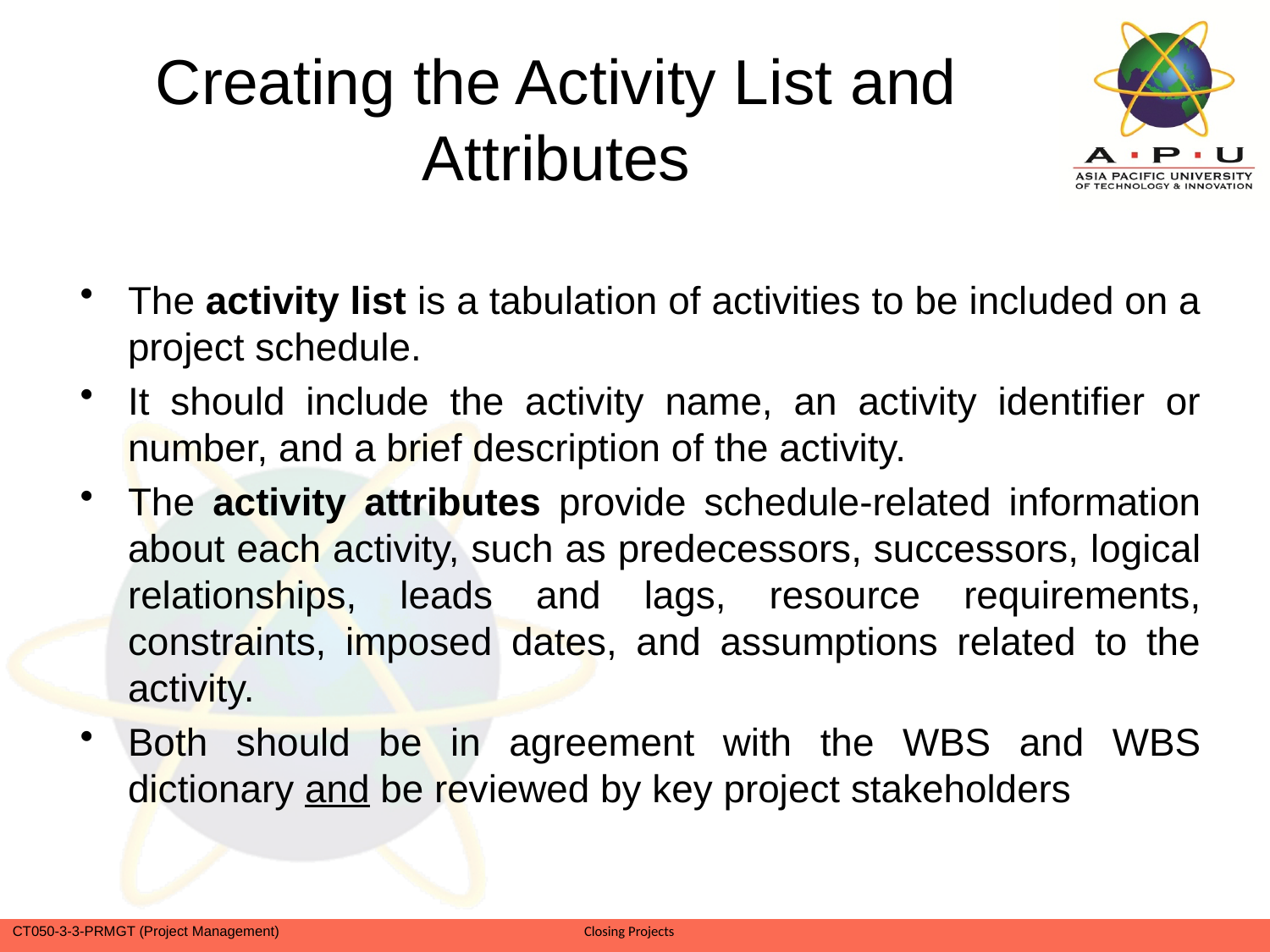

# Creating the Activity List and Attributes
The activity list is a tabulation of activities to be included on a project schedule.
It should include the activity name, an activity identifier or number, and a brief description of the activity.
The activity attributes provide schedule-related information about each activity, such as predecessors, successors, logical relationships, leads and lags, resource requirements, constraints, imposed dates, and assumptions related to the activity.
Both should be in agreement with the WBS and WBS dictionary and be reviewed by key project stakeholders